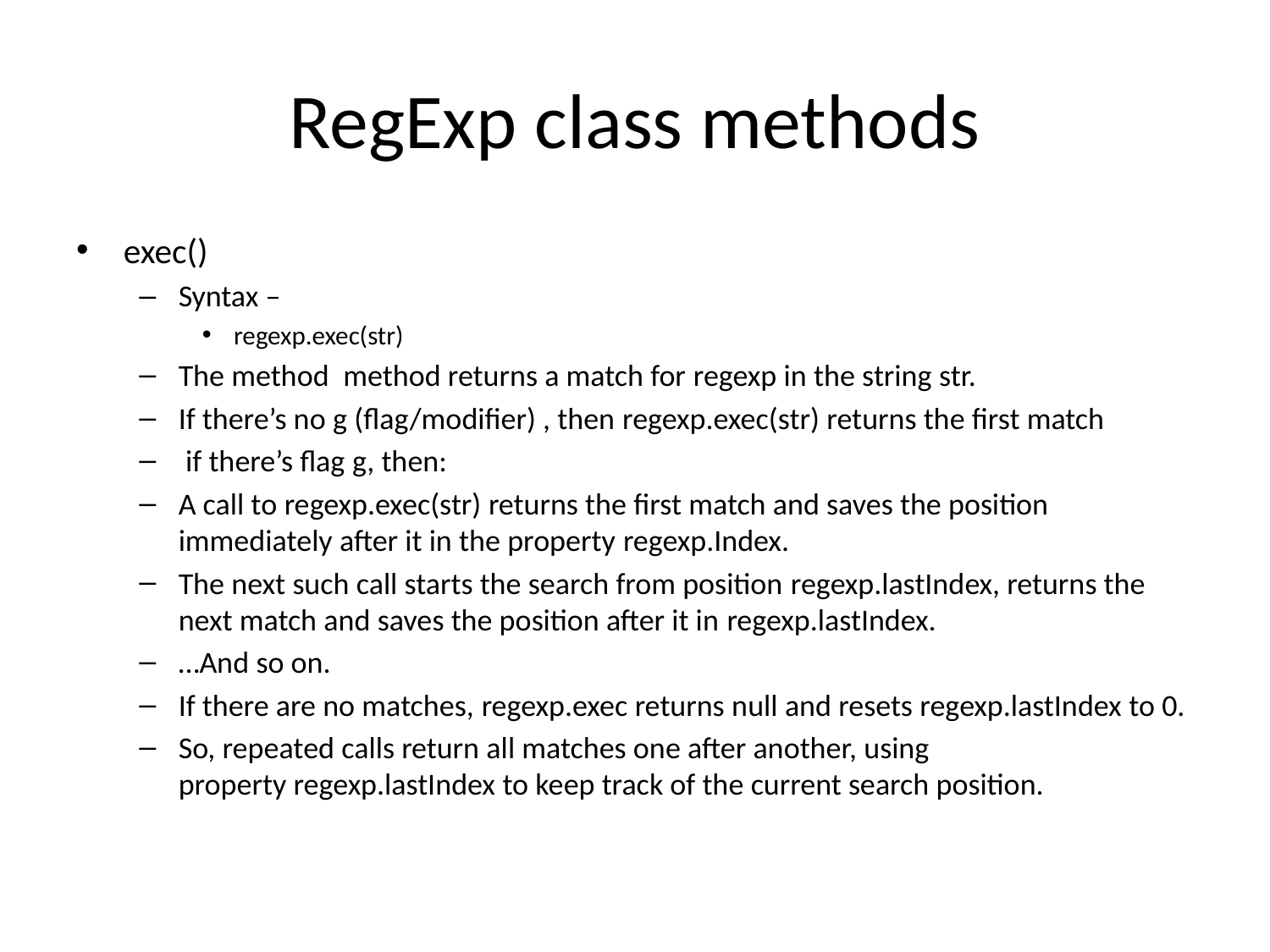

# RegExp class methods
exec()
Syntax –
regexp.exec(str)
The method  method returns a match for regexp in the string str.
If there’s no g (flag/modifier) , then regexp.exec(str) returns the first match
 if there’s flag g, then:
A call to regexp.exec(str) returns the first match and saves the position immediately after it in the property regexp.Index.
The next such call starts the search from position regexp.lastIndex, returns the next match and saves the position after it in regexp.lastIndex.
…And so on.
If there are no matches, regexp.exec returns null and resets regexp.lastIndex to 0.
So, repeated calls return all matches one after another, using property regexp.lastIndex to keep track of the current search position.